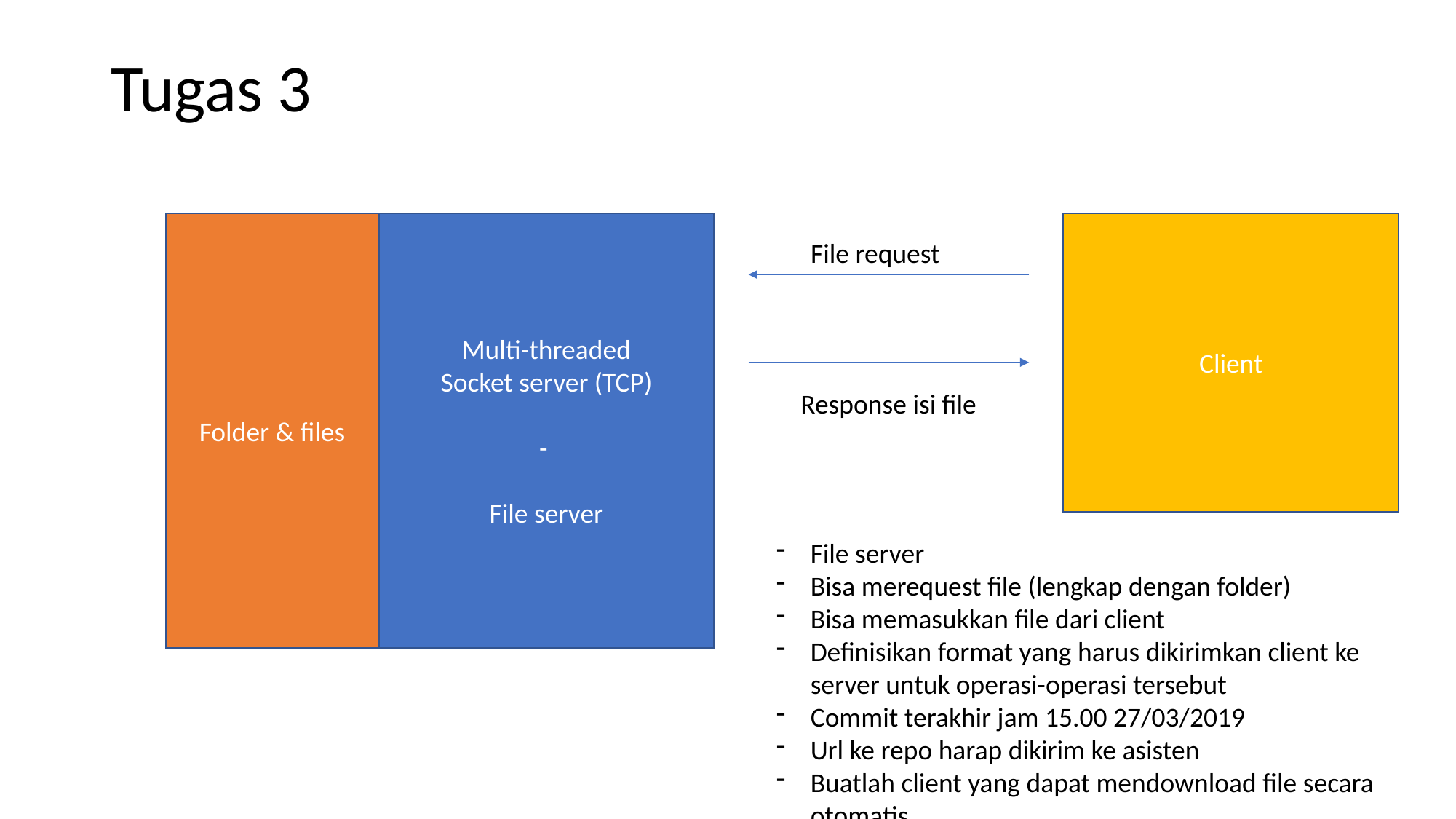

# Tugas 3
Folder & files
Multi-threaded
Socket server (TCP)

-

File server
Client
File request
Response isi file
File server
Bisa merequest file (lengkap dengan folder)
Bisa memasukkan file dari client
Definisikan format yang harus dikirimkan client ke server untuk operasi-operasi tersebut
Commit terakhir jam 15.00 27/03/2019
Url ke repo harap dikirim ke asisten
Buatlah client yang dapat mendownload file secara otomatis